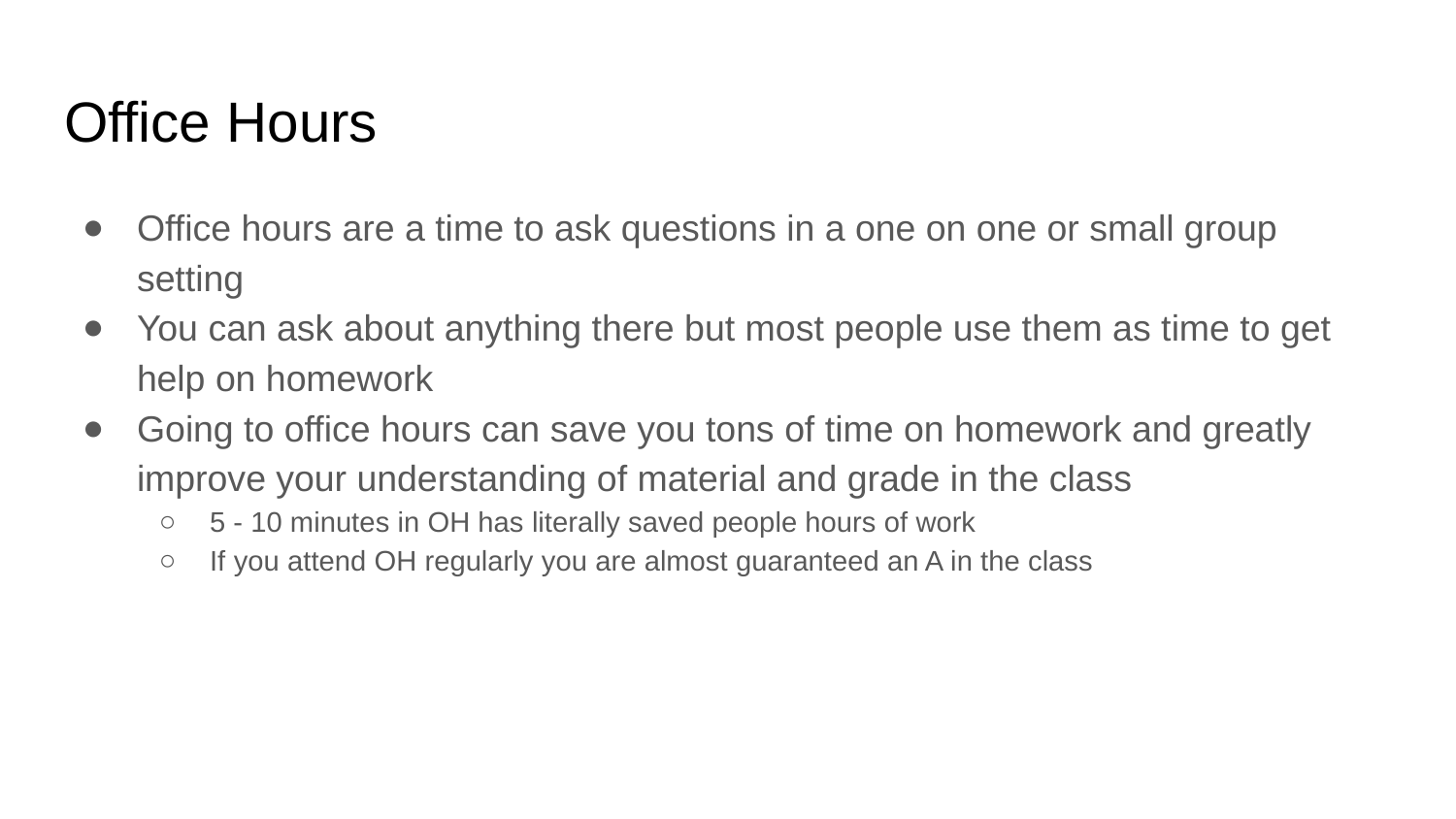

# Office Hours
Office hours are a time to ask questions in a one on one or small group setting
You can ask about anything there but most people use them as time to get help on homework
Going to office hours can save you tons of time on homework and greatly improve your understanding of material and grade in the class
5 - 10 minutes in OH has literally saved people hours of work
If you attend OH regularly you are almost guaranteed an A in the class